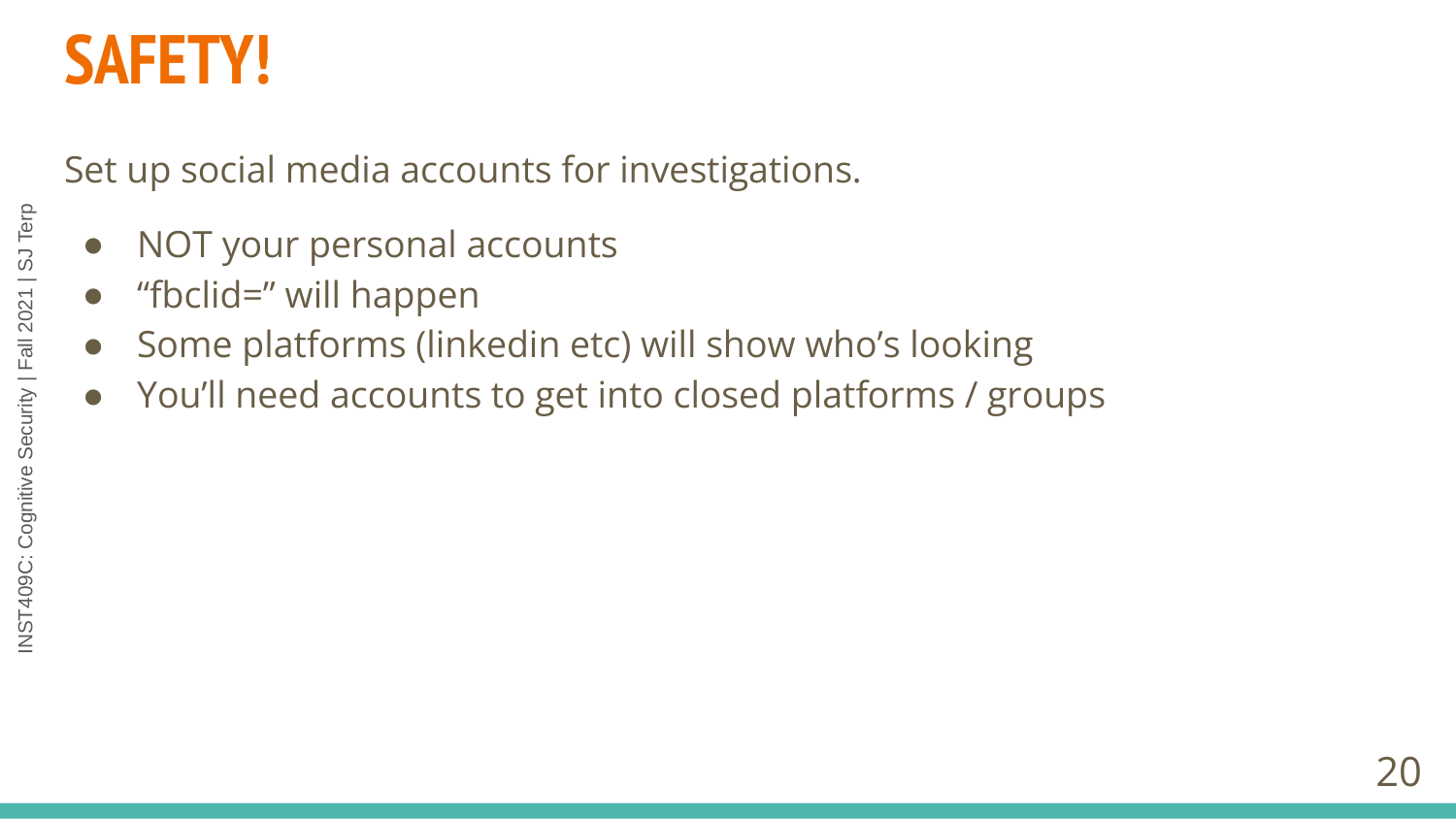

# SAFETY!
Set up social media accounts for investigations.
NOT your personal accounts
“fbclid=” will happen
Some platforms (linkedin etc) will show who’s looking
You’ll need accounts to get into closed platforms / groups
20